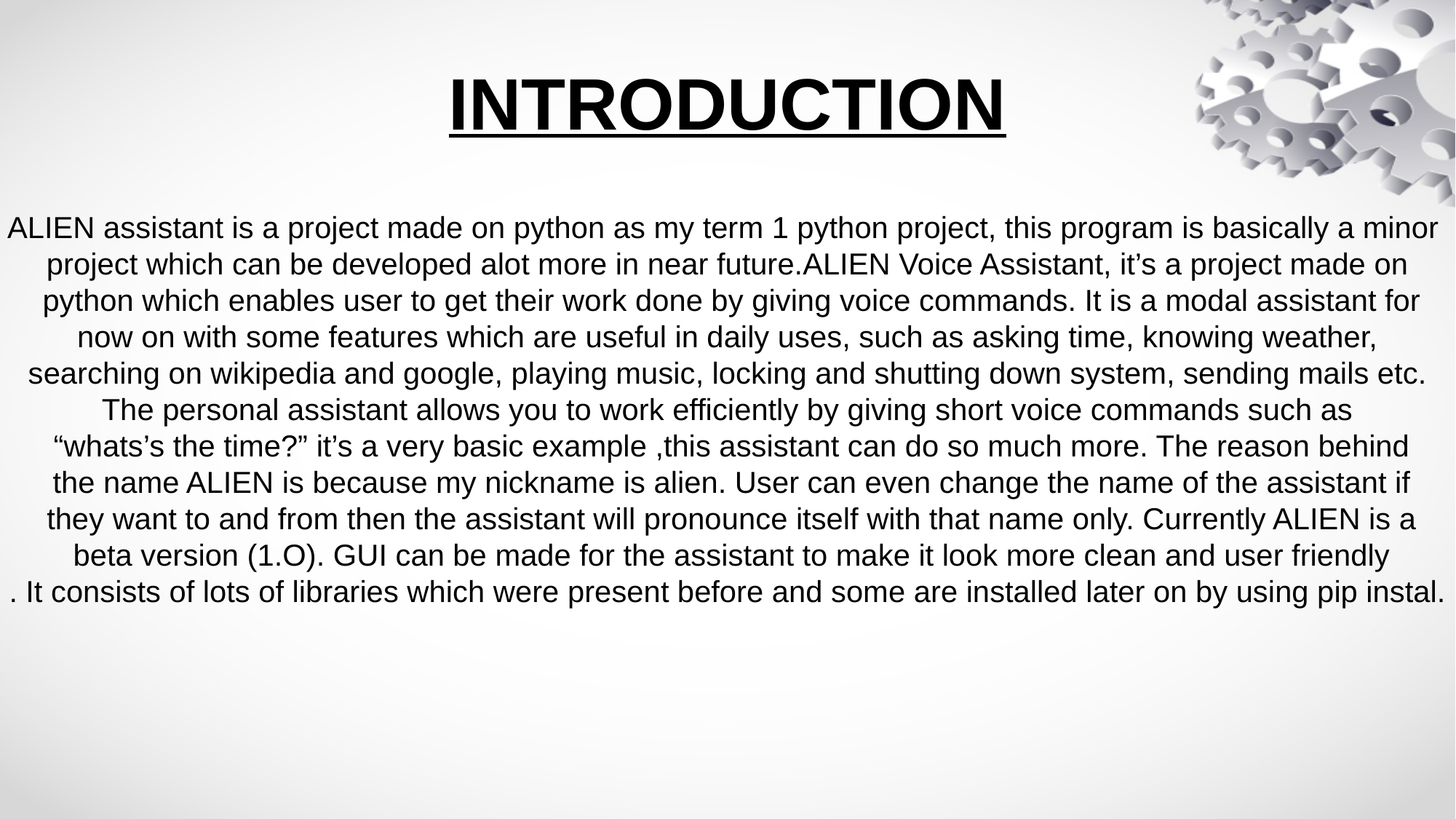

INTRODUCTION
ALIEN assistant is a project made on python as my term 1 python project, this program is basically a minor
project which can be developed alot more in near future.ALIEN Voice Assistant, it’s a project made on
 python which enables user to get their work done by giving voice commands. It is a modal assistant for
 now on with some features which are useful in daily uses, such as asking time, knowing weather,
searching on wikipedia and google, playing music, locking and shutting down system, sending mails etc.
The personal assistant allows you to work efficiently by giving short voice commands such as
 “whats’s the time?” it’s a very basic example ,this assistant can do so much more. The reason behind
 the name ALIEN is because my nickname is alien. User can even change the name of the assistant if
 they want to and from then the assistant will pronounce itself with that name only. Currently ALIEN is a
 beta version (1.O). GUI can be made for the assistant to make it look more clean and user friendly
. It consists of lots of libraries which were present before and some are installed later on by using pip instal.